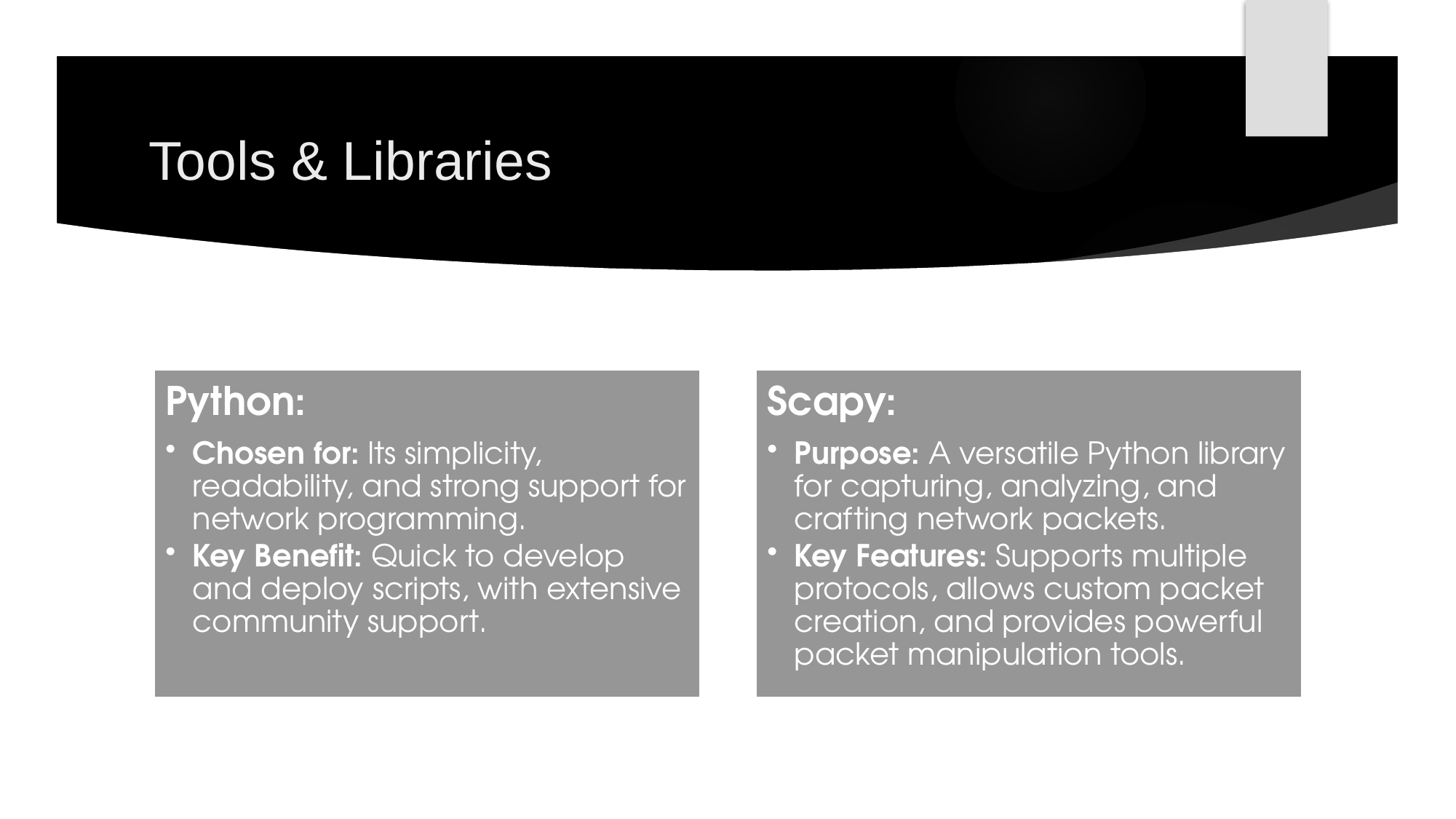

# Tools & Libraries
Python:
Chosen for: Its simplicity, readability, and strong support for network programming.
Key Benefit: Quick to develop and deploy scripts, with extensive community support.
Scapy:
Purpose: A versatile Python library for capturing, analyzing, and crafting network packets.
Key Features: Supports multiple protocols, allows custom packet creation, and provides powerful packet manipulation tools.